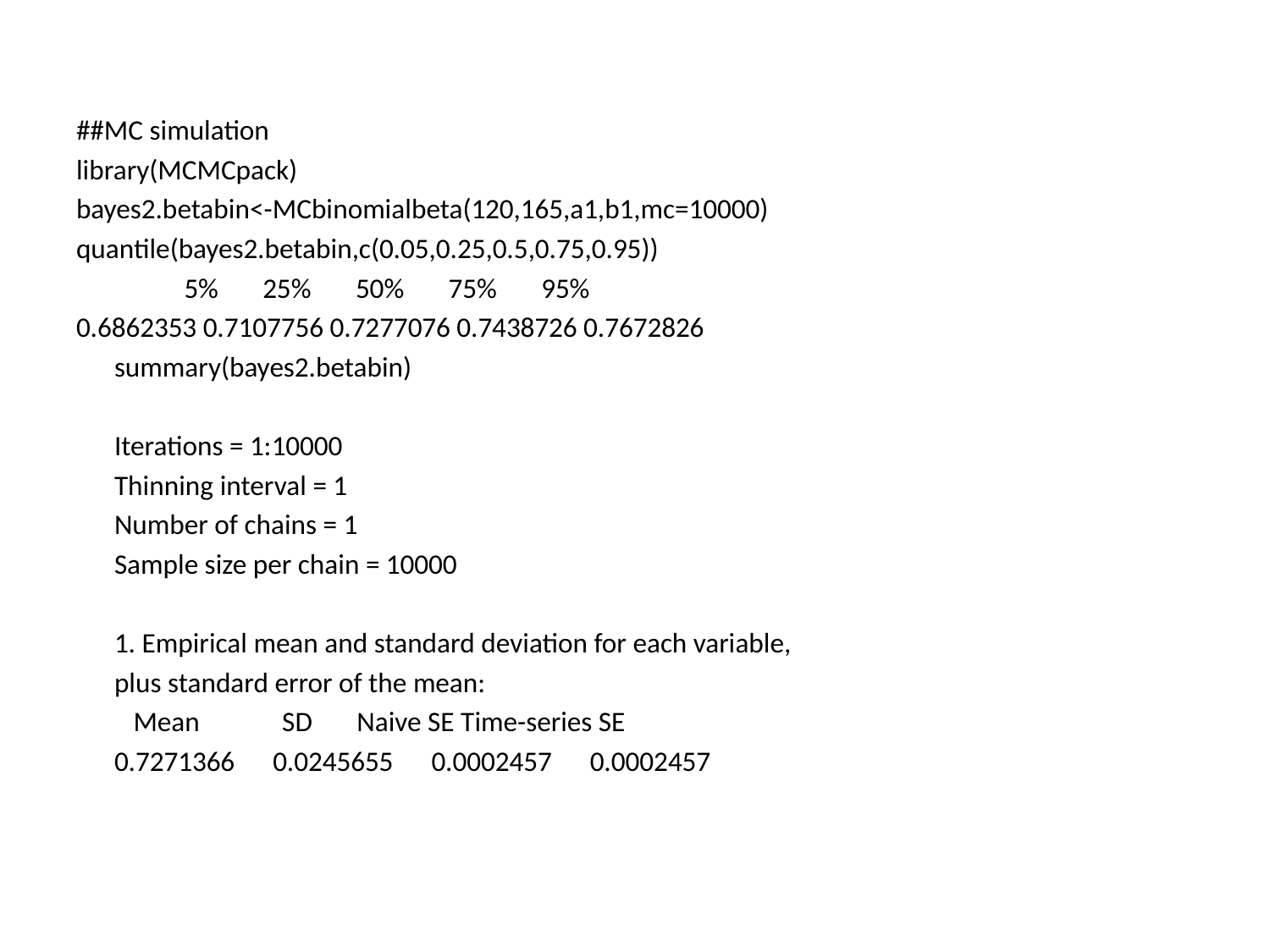

##MC simulation
library(MCMCpack)
bayes2.betabin<-MCbinomialbeta(120,165,a1,b1,mc=10000)
quantile(bayes2.betabin,c(0.05,0.25,0.5,0.75,0.95))
                 5%       25%       50%       75%       95%
0.6862353 0.7107756 0.7277076 0.7438726 0.7672826
      summary(bayes2.betabin)

      Iterations = 1:10000
      Thinning interval = 1
      Number of chains = 1
      Sample size per chain = 10000

      1. Empirical mean and standard deviation for each variable,
      plus standard error of the mean:
         Mean             SD       Naive SE Time-series SE
      0.7271366      0.0245655      0.0002457      0.0002457